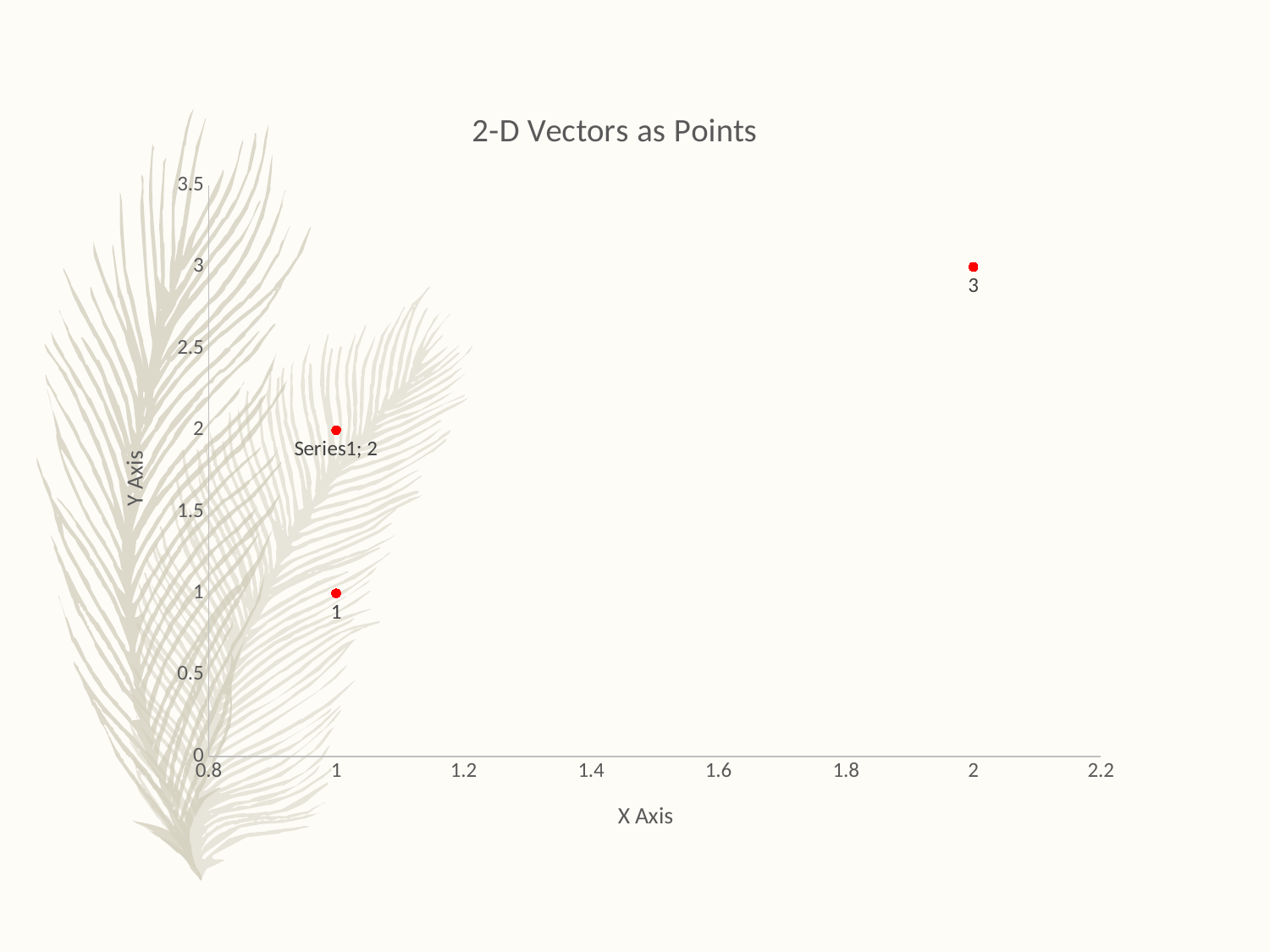

### Chart: 2-D Vectors as Points

| Category | Y-Values |
|---|---|